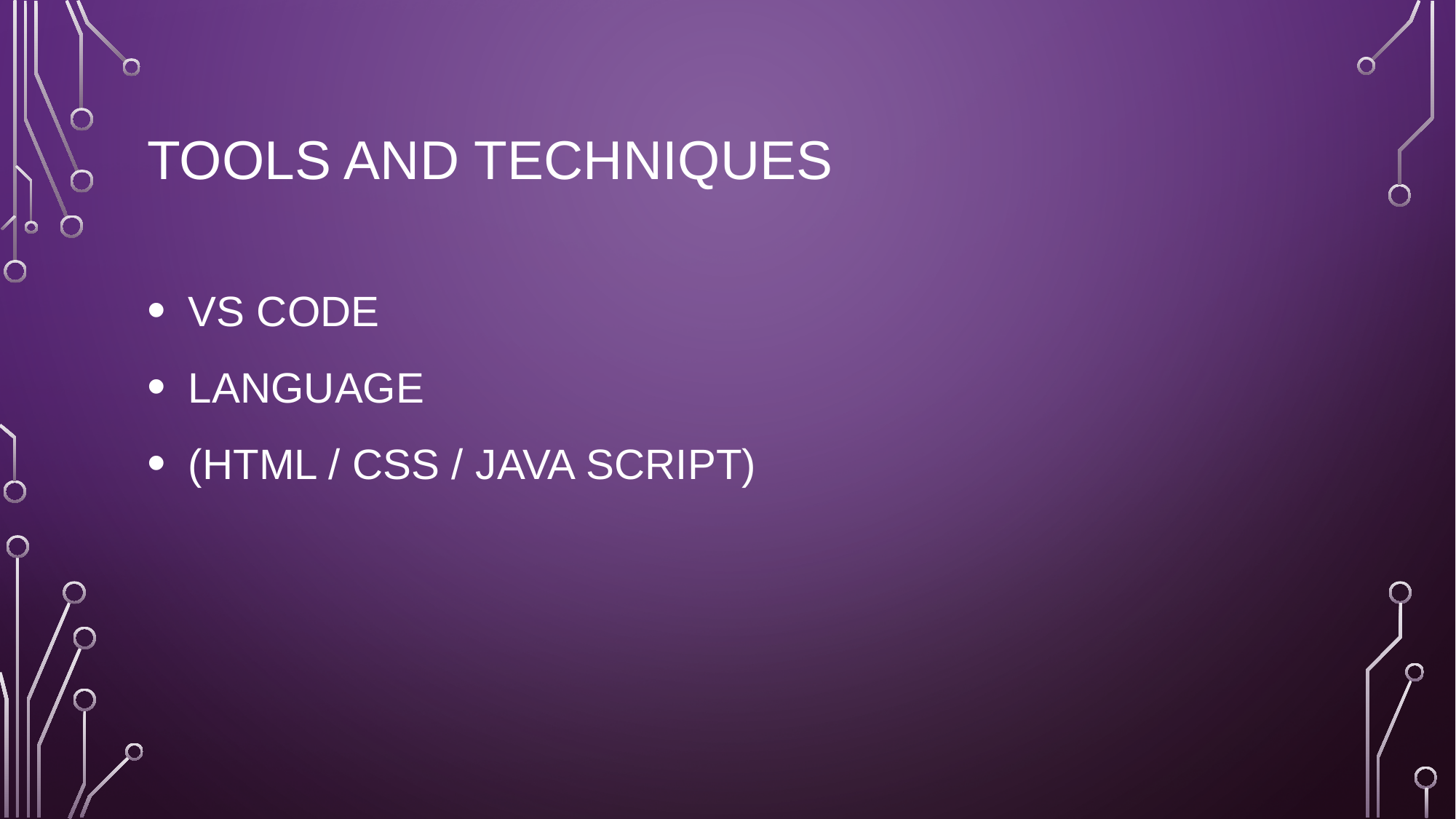

# TOOLS AND TECHNIQUES
VS CODE
LANGUAGE
(HTML / CSS / JAVA SCRIPT)